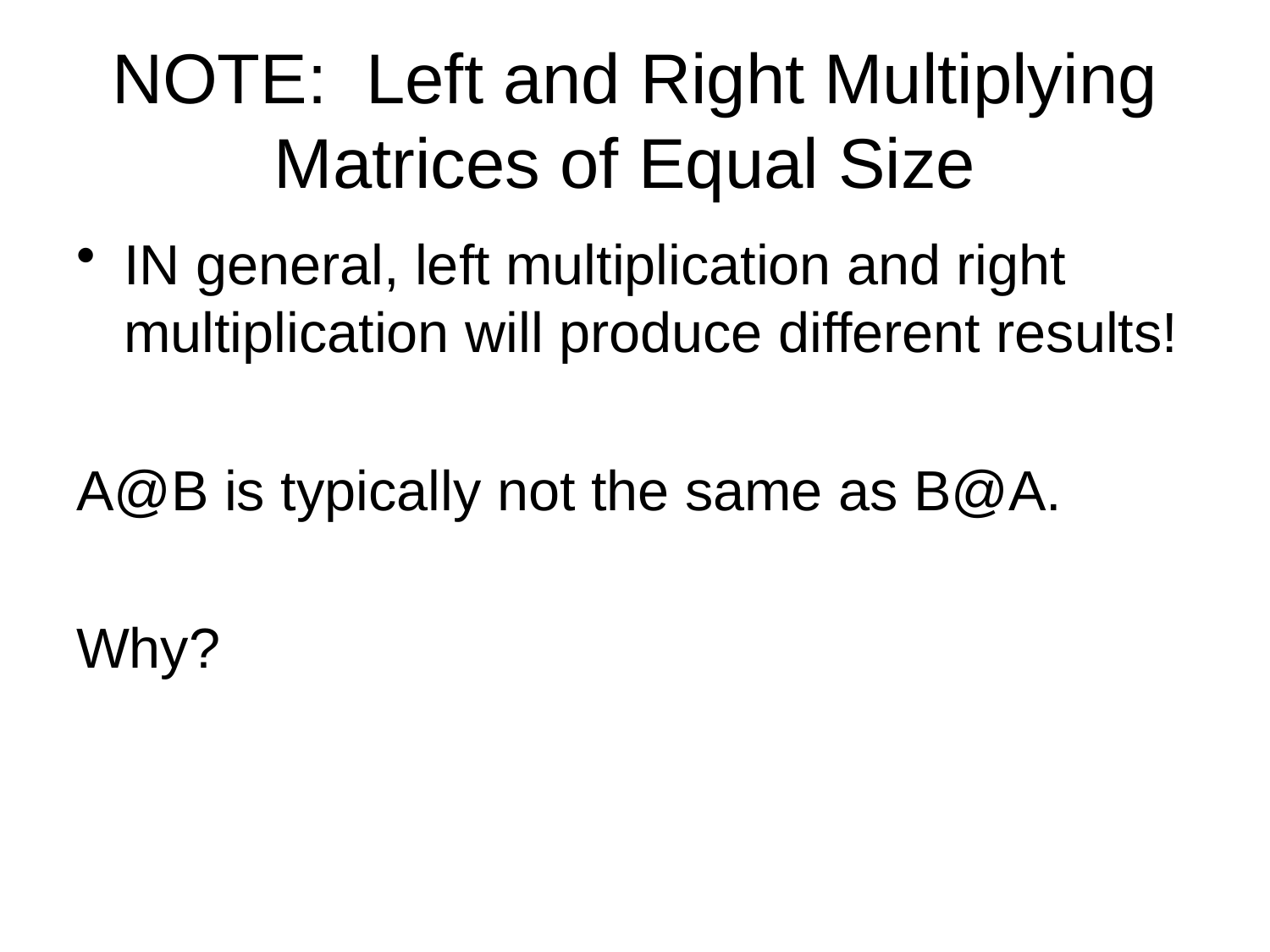

# NOTE:  Left and Right Multiplying Matrices of Equal Size
IN general, left multiplication and right multiplication will produce different results!

A@B is typically not the same as B@A.

Why?